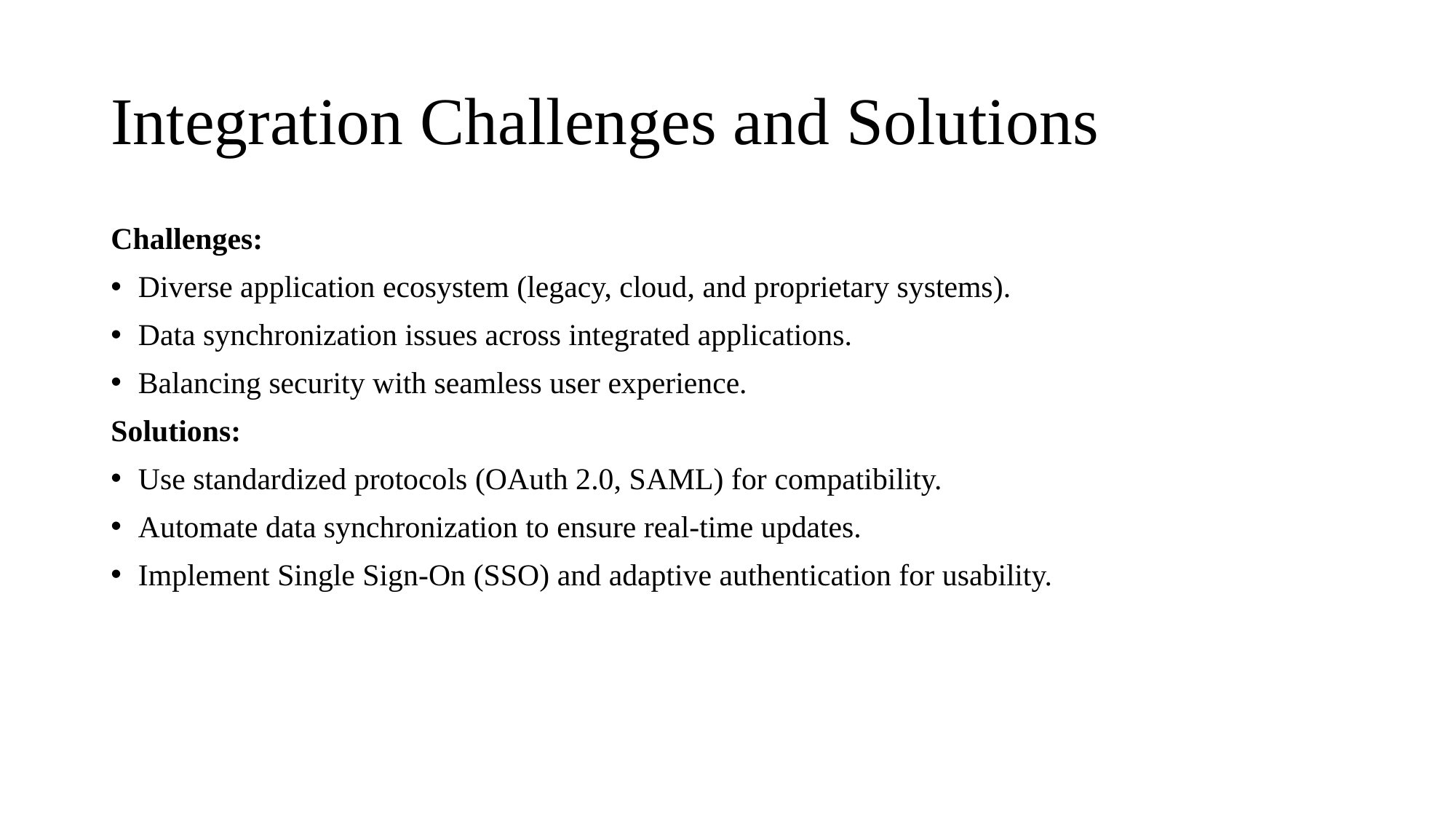

# Integration Challenges and Solutions
Challenges:
Diverse application ecosystem (legacy, cloud, and proprietary systems).
Data synchronization issues across integrated applications.
Balancing security with seamless user experience.
Solutions:
Use standardized protocols (OAuth 2.0, SAML) for compatibility.
Automate data synchronization to ensure real-time updates.
Implement Single Sign-On (SSO) and adaptive authentication for usability.